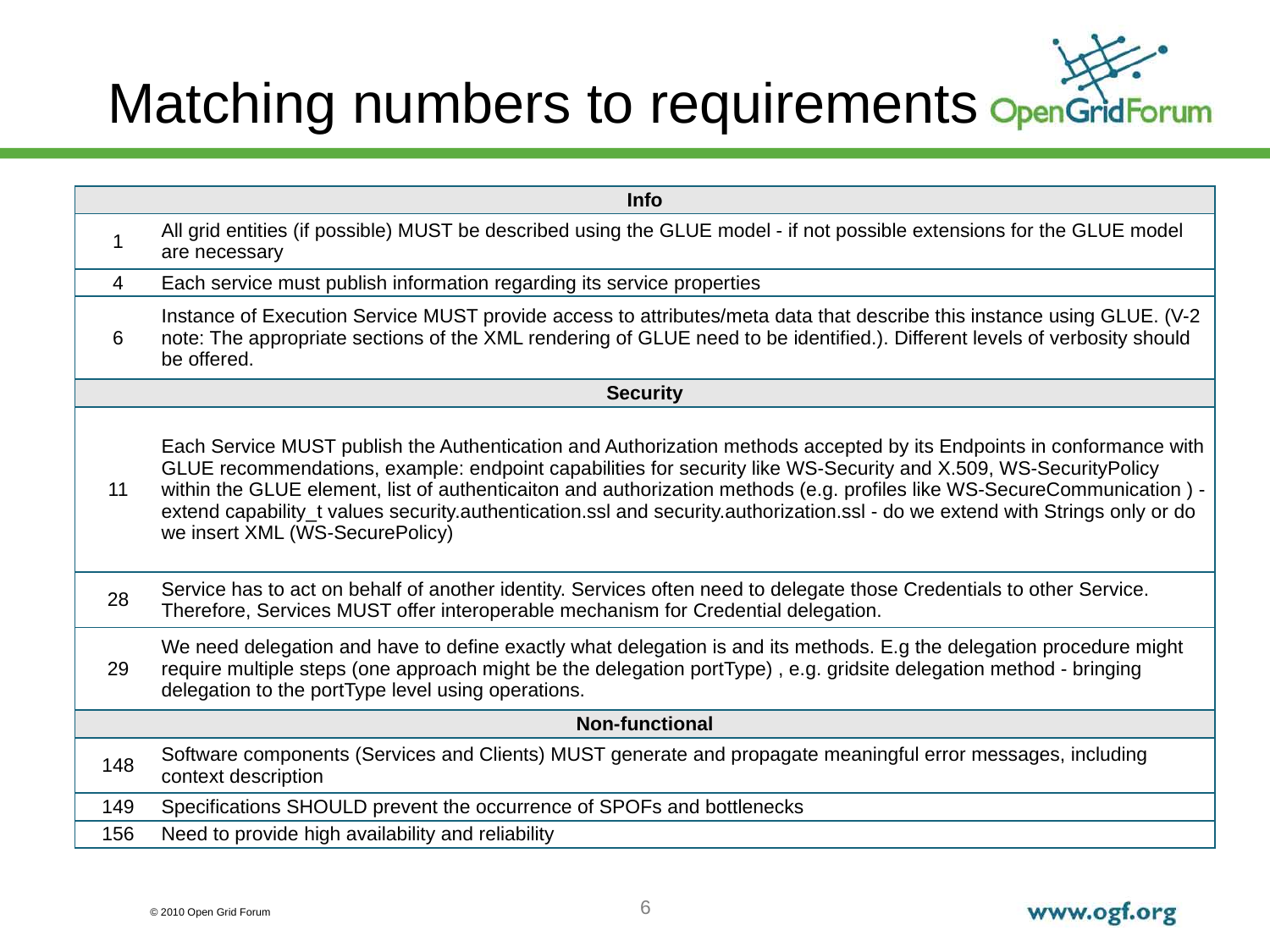

# Matching numbers to requirements
| Info |  |
| --- | --- |
| 1 | All grid entities (if possible) MUST be described using the GLUE model - if not possible extensions for the GLUE model are necessary |
| 4 | Each service must publish information regarding its service properties |
| 6 | Instance of Execution Service MUST provide access to attributes/meta data that describe this instance using GLUE. (V-2 note: The appropriate sections of the XML rendering of GLUE need to be identified.). Different levels of verbosity should be offered. |
| Security |  |
| 11 | Each Service MUST publish the Authentication and Authorization methods accepted by its Endpoints in conformance with GLUE recommendations, example: endpoint capabilities for security like WS-Security and X.509, WS-SecurityPolicy within the GLUE element, list of authenticaiton and authorization methods (e.g. profiles like WS-SecureCommunication ) - extend capability\_t values security.authentication.ssl and security.authorization.ssl - do we extend with Strings only or do we insert XML (WS-SecurePolicy) |
| 28 | Service has to act on behalf of another identity. Services often need to delegate those Credentials to other Service. Therefore, Services MUST offer interoperable mechanism for Credential delegation. |
| 29 | We need delegation and have to define exactly what delegation is and its methods. E.g the delegation procedure might require multiple steps (one approach might be the delegation portType) , e.g. gridsite delegation method - bringing delegation to the portType level using operations. |
| Non-functional |  |
| 148 | Software components (Services and Clients) MUST generate and propagate meaningful error messages, including context description |
| 149 | Specifications SHOULD prevent the occurrence of SPOFs and bottlenecks |
| 156 | Need to provide high availability and reliability |
6